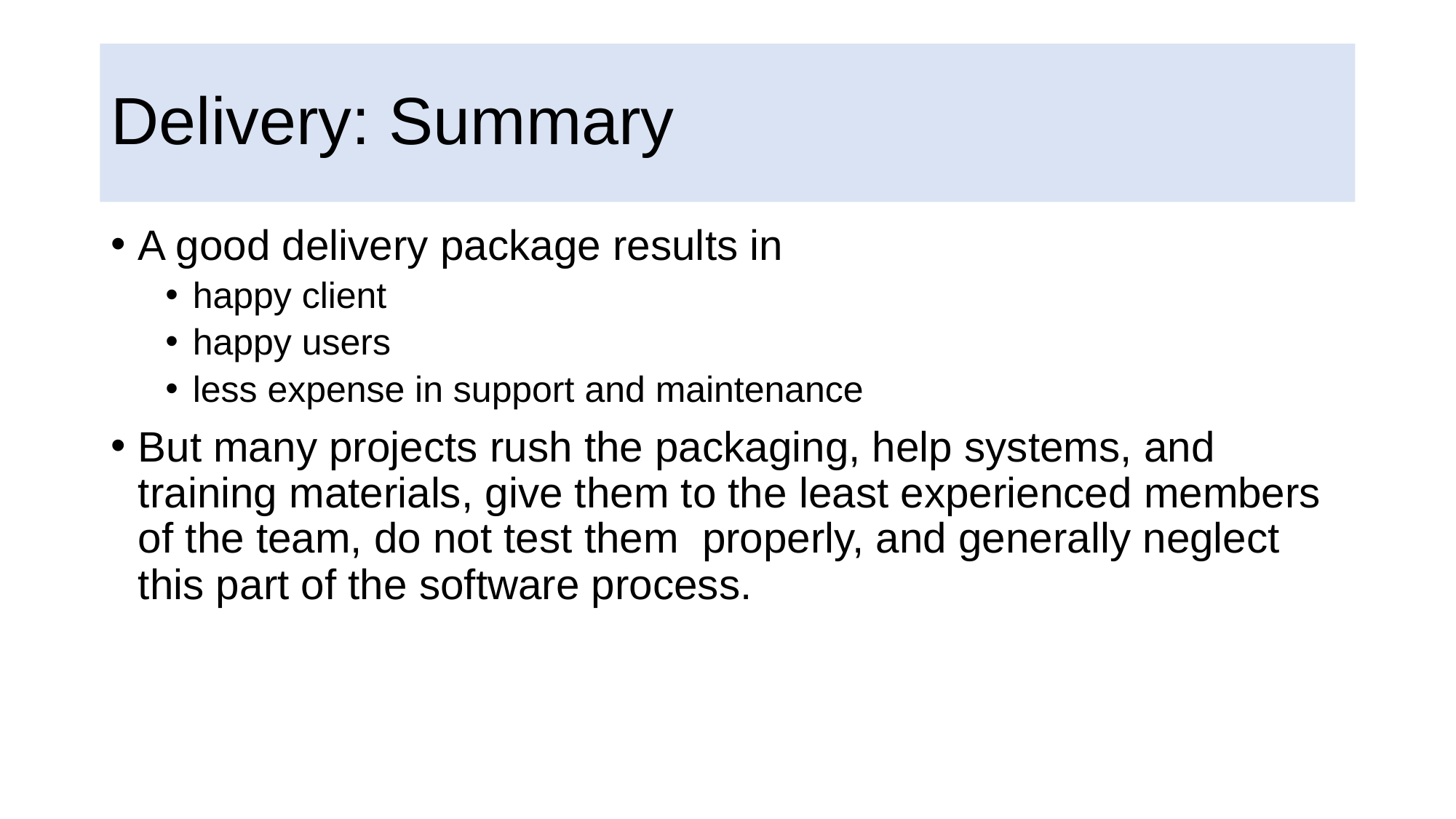

# Delivery: Summary
A good delivery package results in
happy client
happy users
less expense in support and maintenance
But many projects rush the packaging, help systems, and training materials, give them to the least experienced members of the team, do not test them  properly, and generally neglect this part of the software process.